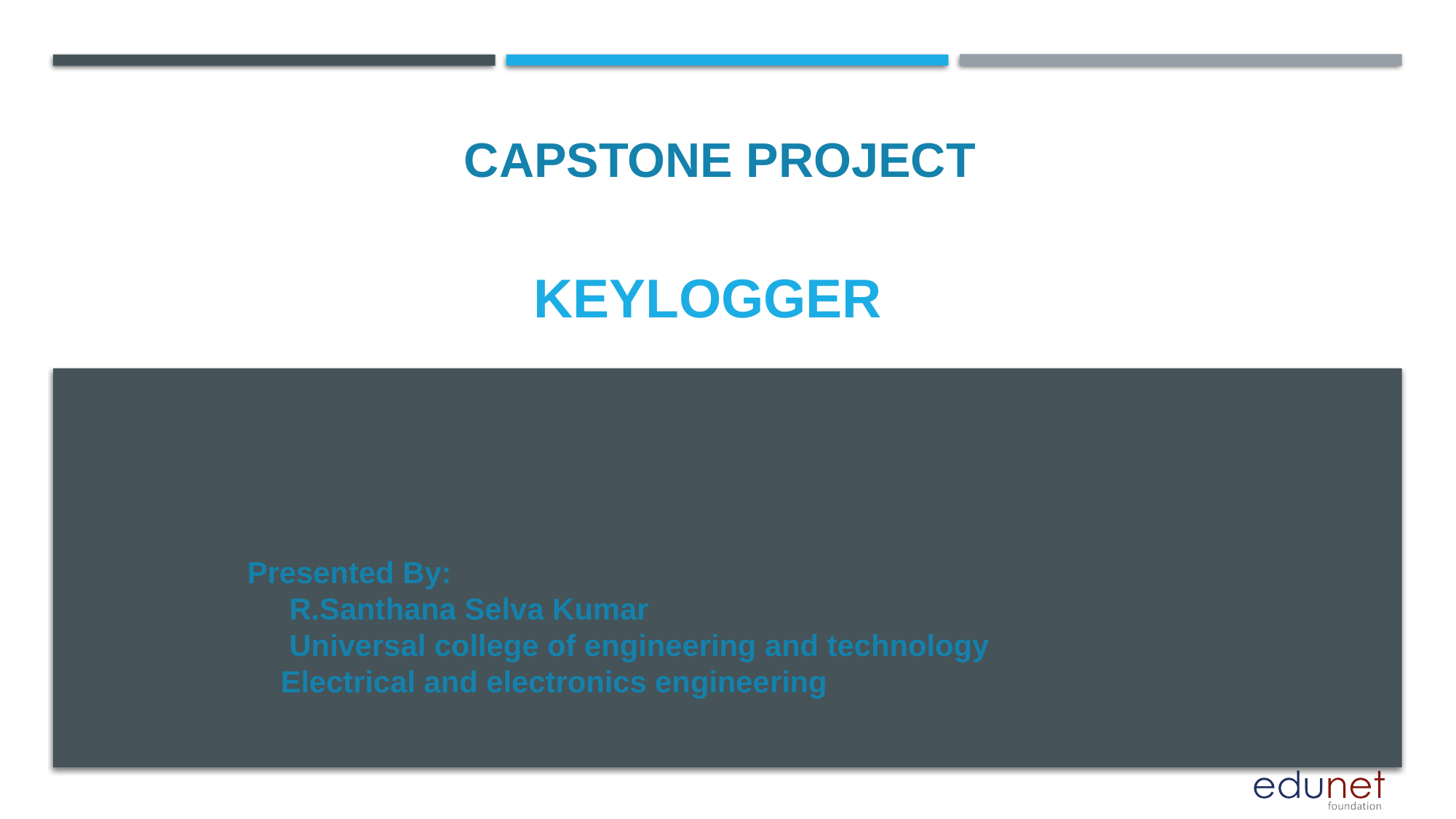

CAPSTONE PROJECT
# KEYLOGGER
Presented By:
     R.Santhana Selva Kumar
     Universal college of engineering and technology
    Electrical and electronics engineering